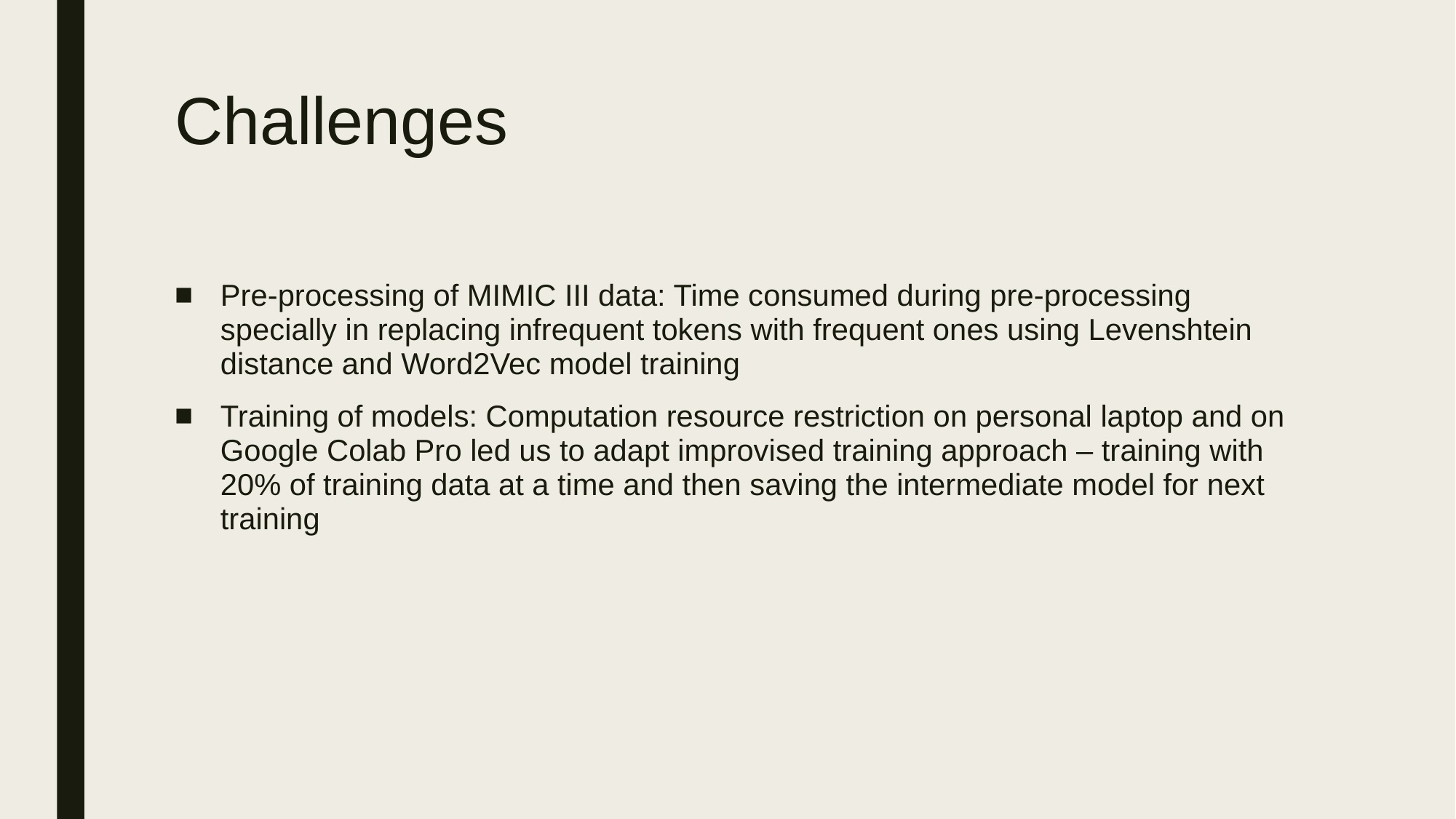

# Challenges
Pre-processing of MIMIC III data: Time consumed during pre-processing specially in replacing infrequent tokens with frequent ones using Levenshtein distance and Word2Vec model training
Training of models: Computation resource restriction on personal laptop and on Google Colab Pro led us to adapt improvised training approach – training with 20% of training data at a time and then saving the intermediate model for next training